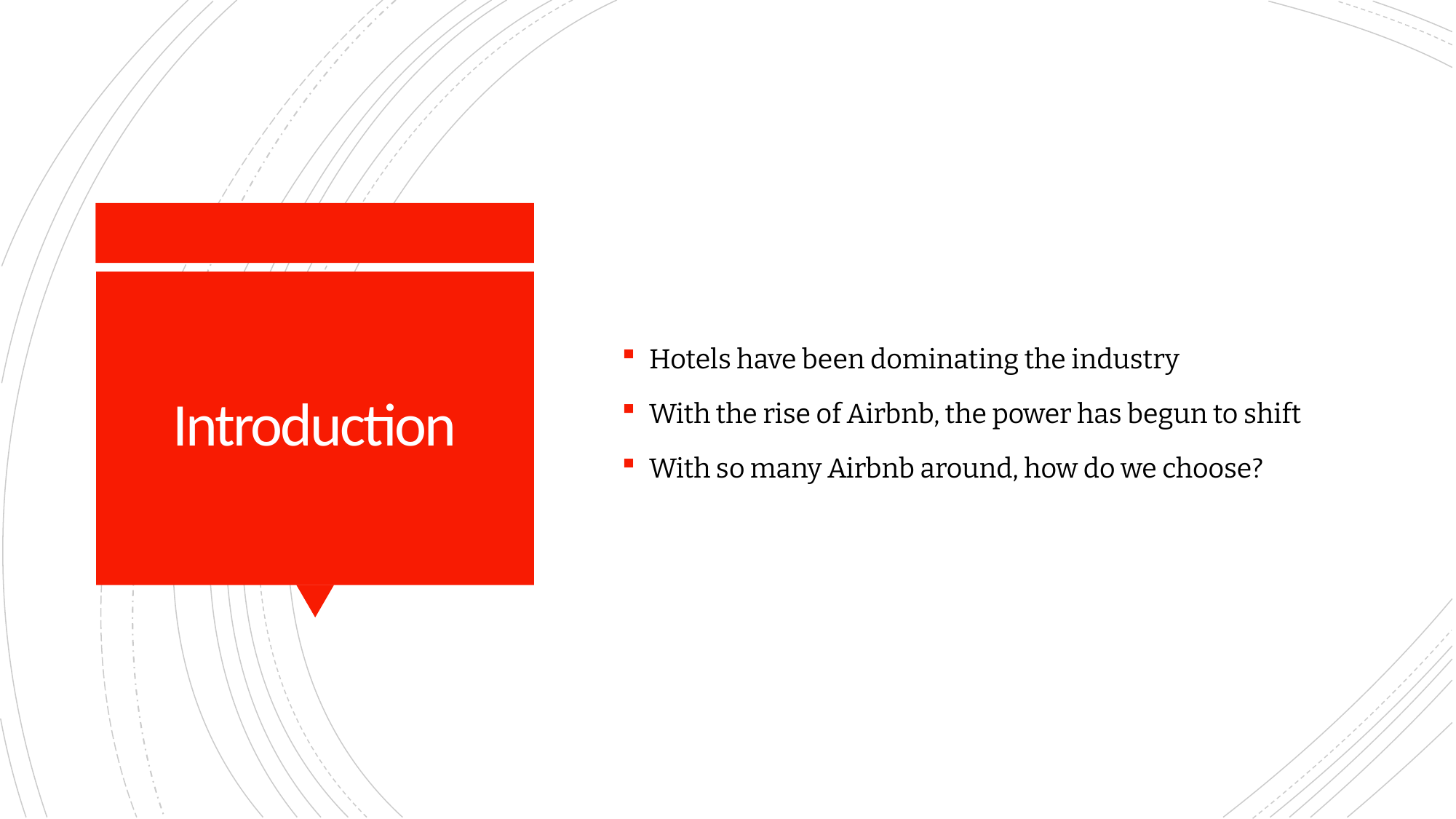

Hotels have been dominating the industry
With the rise of Airbnb, the power has begun to shift
With so many Airbnb around, how do we choose?
# Introduction